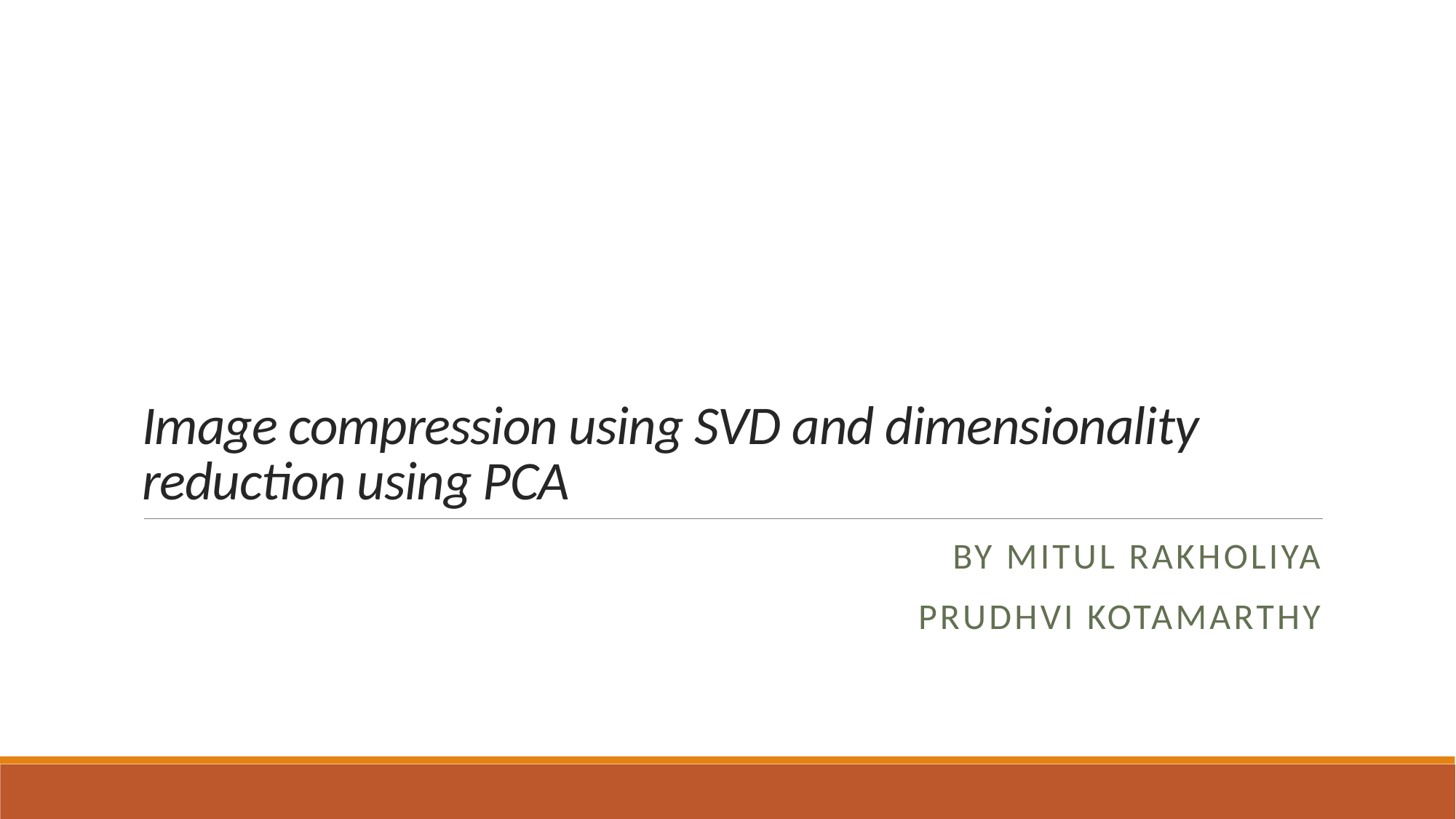

# Image compression using SVD and dimensionality reduction using PCA
By Mitul Rakholiya
Prudhvi Kotamarthy